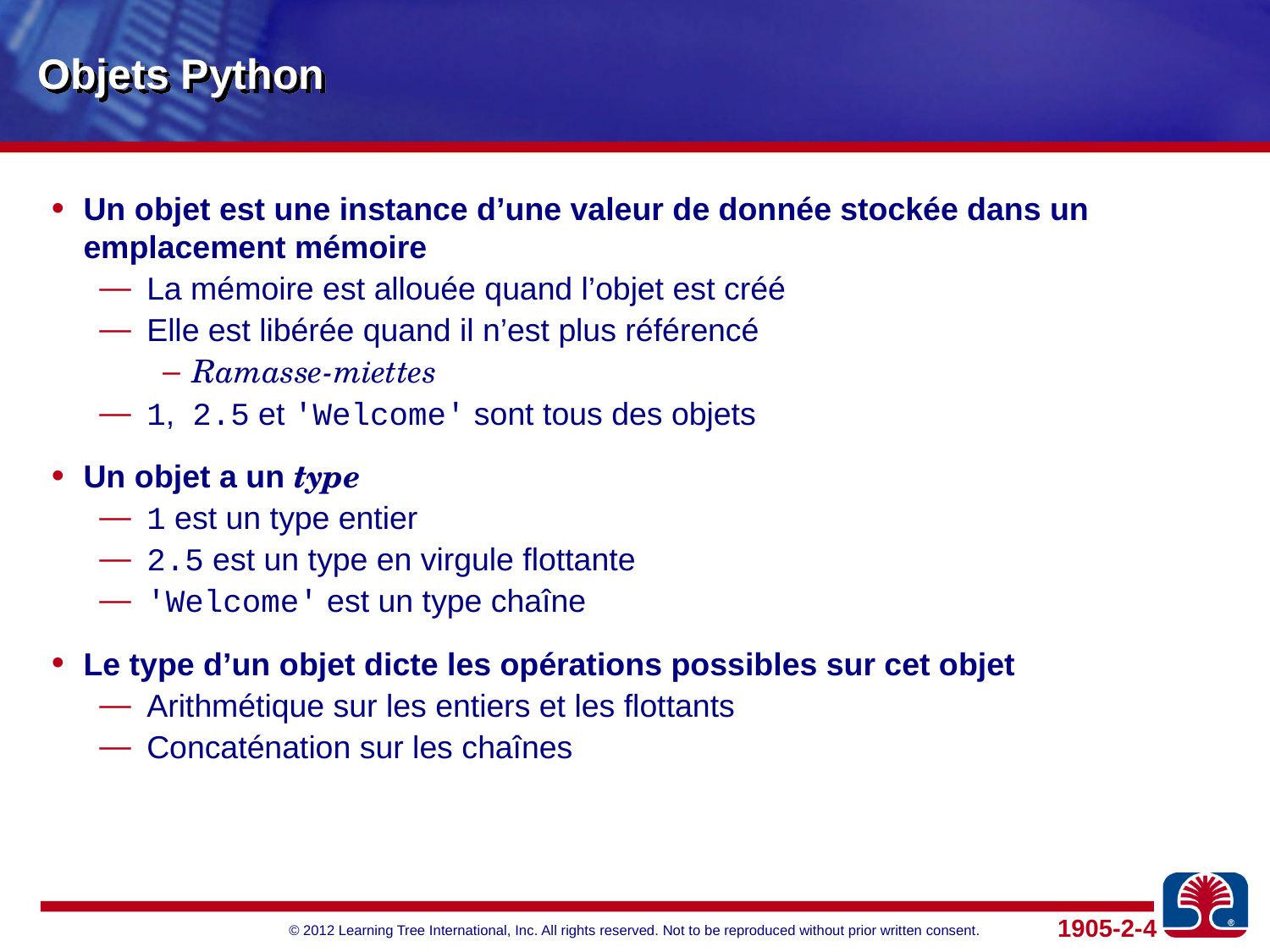

# Objets Python
Un objet est une instance d’une valeur de donnée stockée dans un emplacement mémoire
La mémoire est allouée quand l’objet est créé
Elle est libérée quand il n’est plus référencé
Ramasse-miettes
1,  2.5 et 'Welcome' sont tous des objets
Un objet a un type
1 est un type entier
2.5 est un type en virgule flottante
'Welcome' est un type chaîne
Le type d’un objet dicte les opérations possibles sur cet objet
Arithmétique sur les entiers et les flottants
Concaténation sur les chaînes